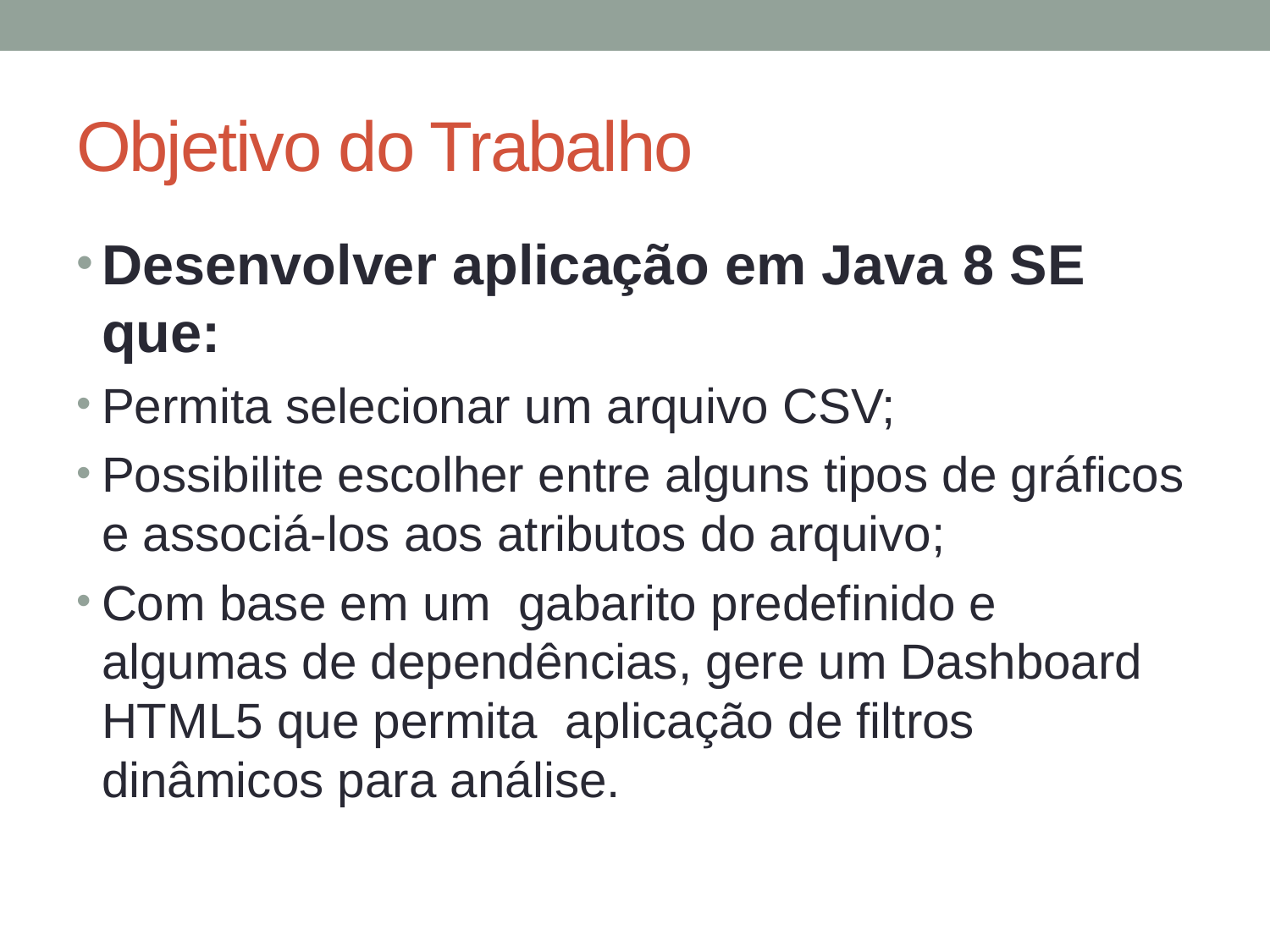

# Objetivo do Trabalho
Desenvolver aplicação em Java 8 SE que:
Permita selecionar um arquivo CSV;
Possibilite escolher entre alguns tipos de gráficos e associá-los aos atributos do arquivo;
Com base em um  gabarito predefinido e algumas de dependências, gere um Dashboard HTML5 que permita  aplicação de filtros dinâmicos para análise.